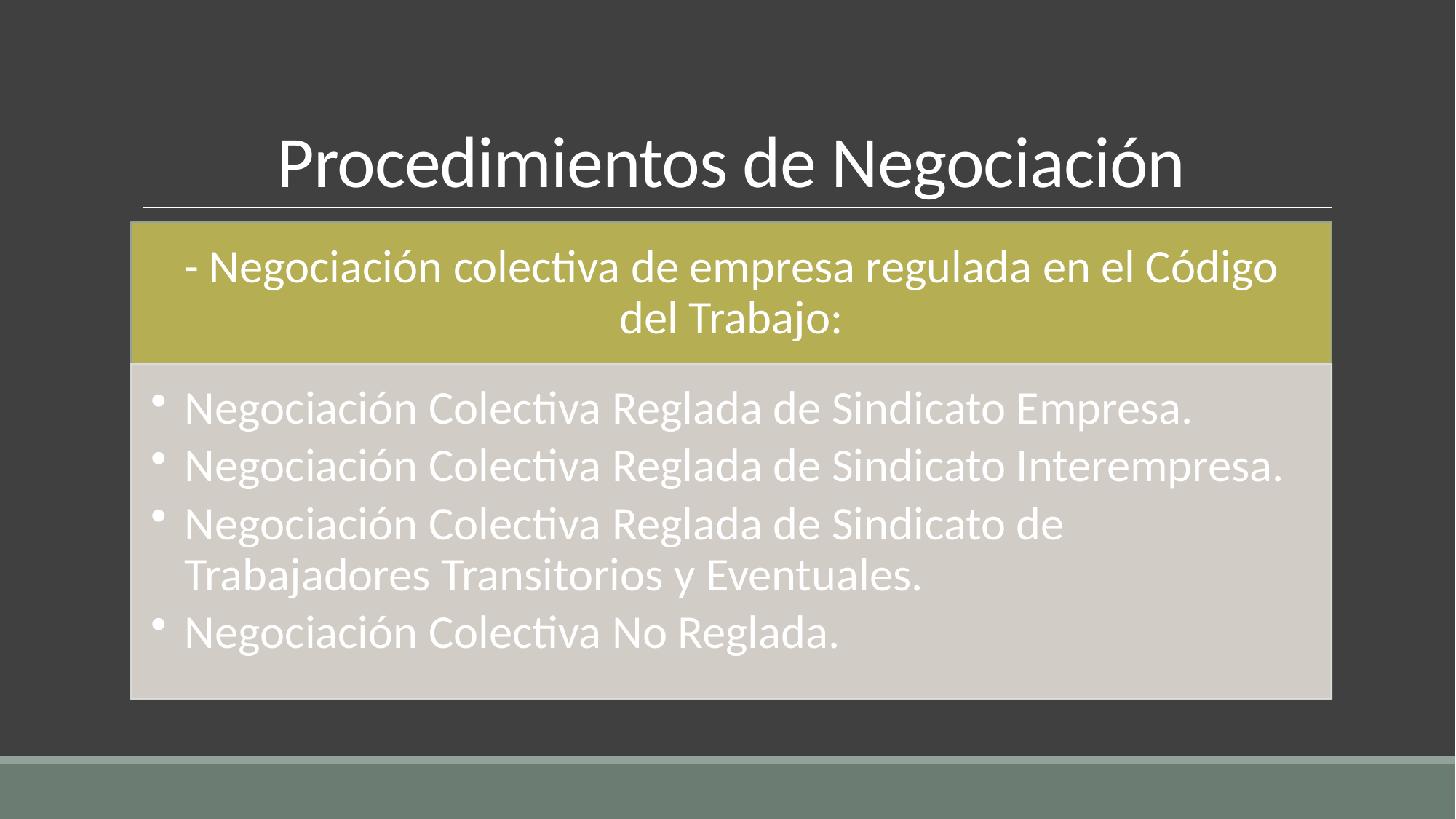

# Procedimientos de Negociación
- Negociación colectiva de empresa regulada en el Código del Trabajo:
Negociación Colectiva Reglada de Sindicato Empresa.
Negociación Colectiva Reglada de Sindicato Interempresa.
Negociación Colectiva Reglada de Sindicato de Trabajadores Transitorios y Eventuales.
Negociación Colectiva No Reglada.